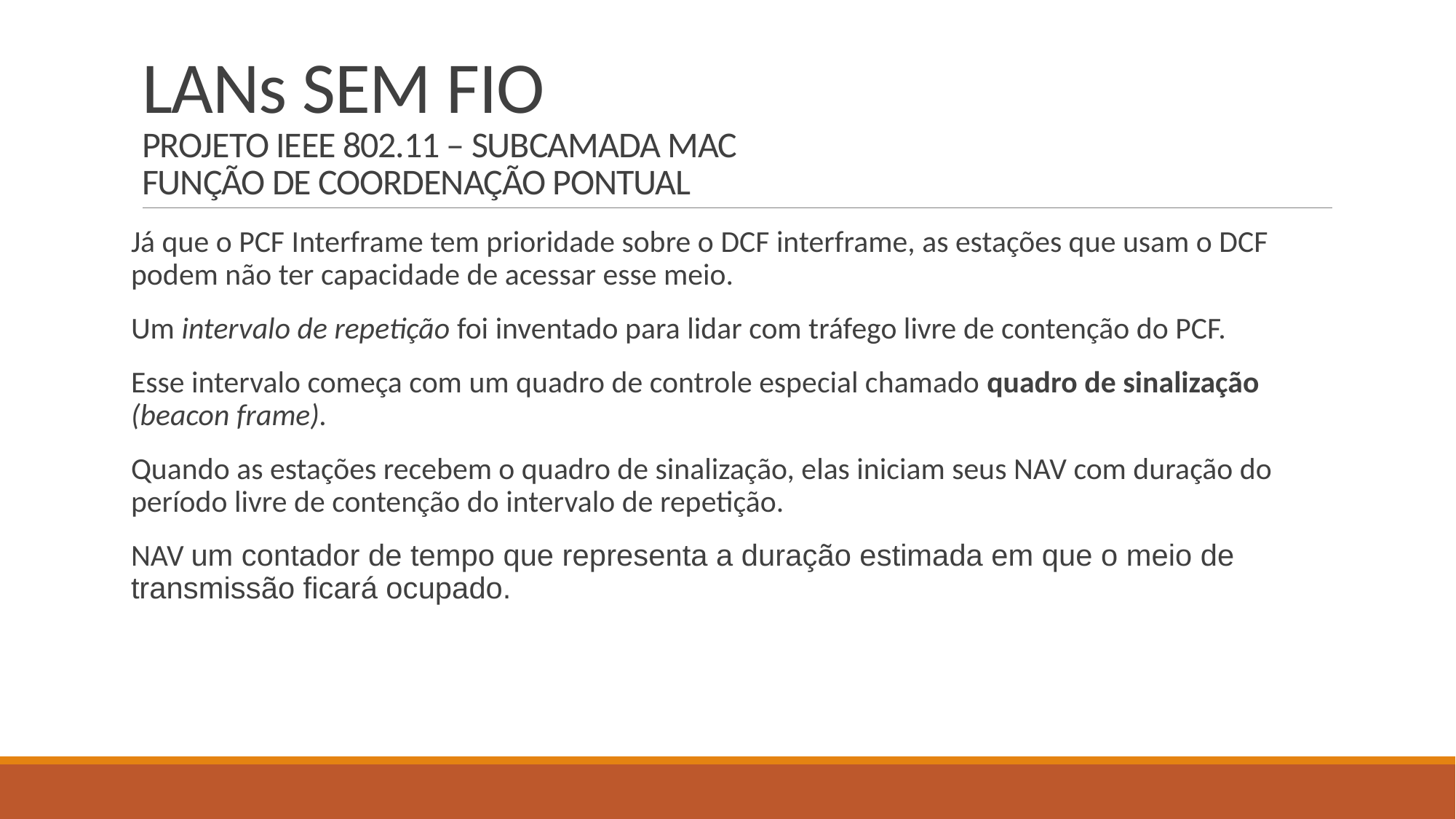

# LANs SEM FIO PROJETO IEEE 802.11 – SUBCAMADA MAC FUNÇÃO DE COORDENAÇÃO PONTUAL
Já que o PCF Interframe tem prioridade sobre o DCF interframe, as estações que usam o DCF podem não ter capacidade de acessar esse meio.
Um intervalo de repetição foi inventado para lidar com tráfego livre de contenção do PCF.
Esse intervalo começa com um quadro de controle especial chamado quadro de sinalização (beacon frame).
Quando as estações recebem o quadro de sinalização, elas iniciam seus NAV com duração do período livre de contenção do intervalo de repetição.
NAV um contador de tempo que representa a duração estimada em que o meio de transmissão ficará ocupado.